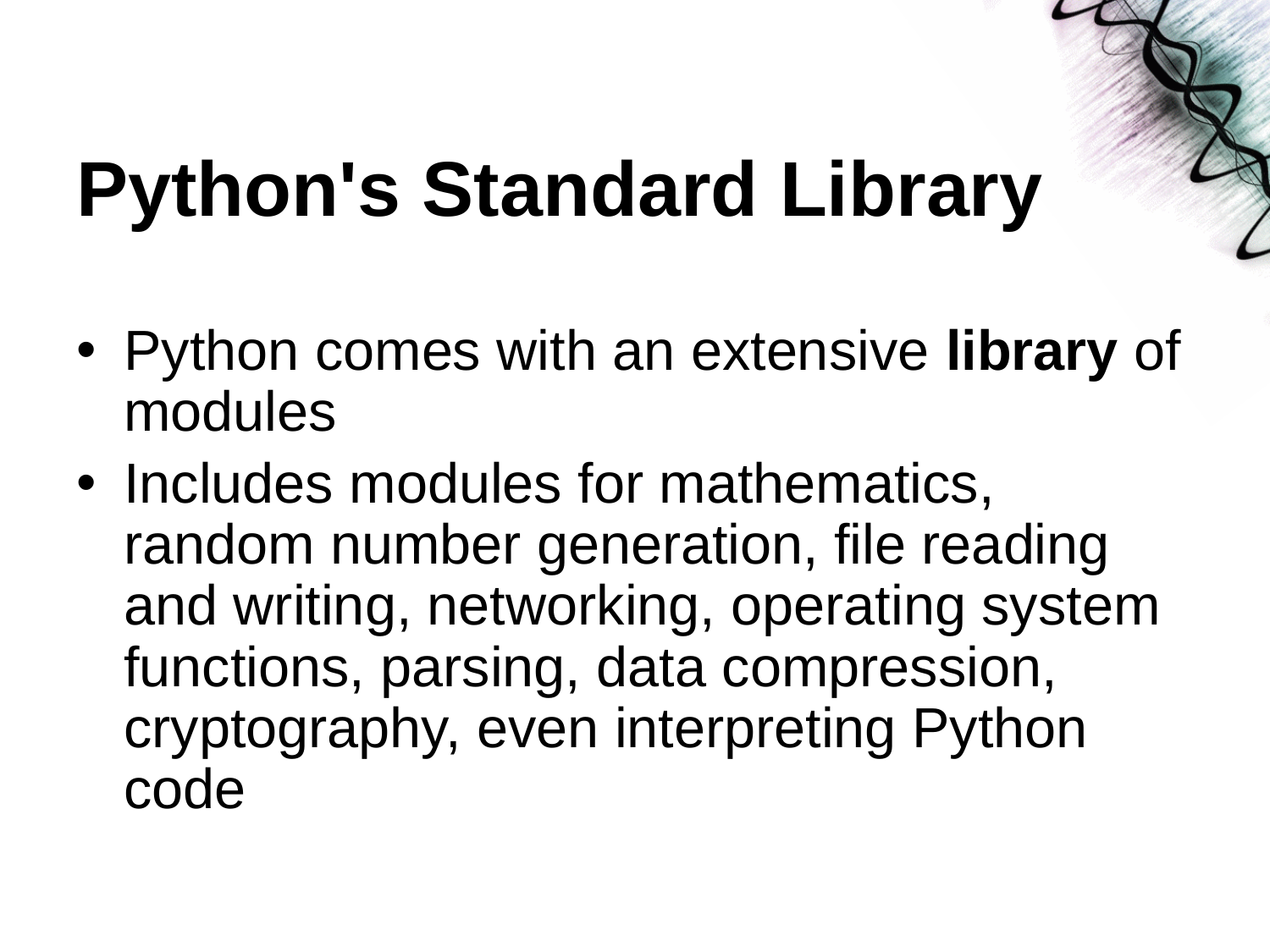

# Python's Standard Library
Python comes with an extensive library of modules
Includes modules for mathematics, random number generation, file reading and writing, networking, operating system functions, parsing, data compression, cryptography, even interpreting Python code